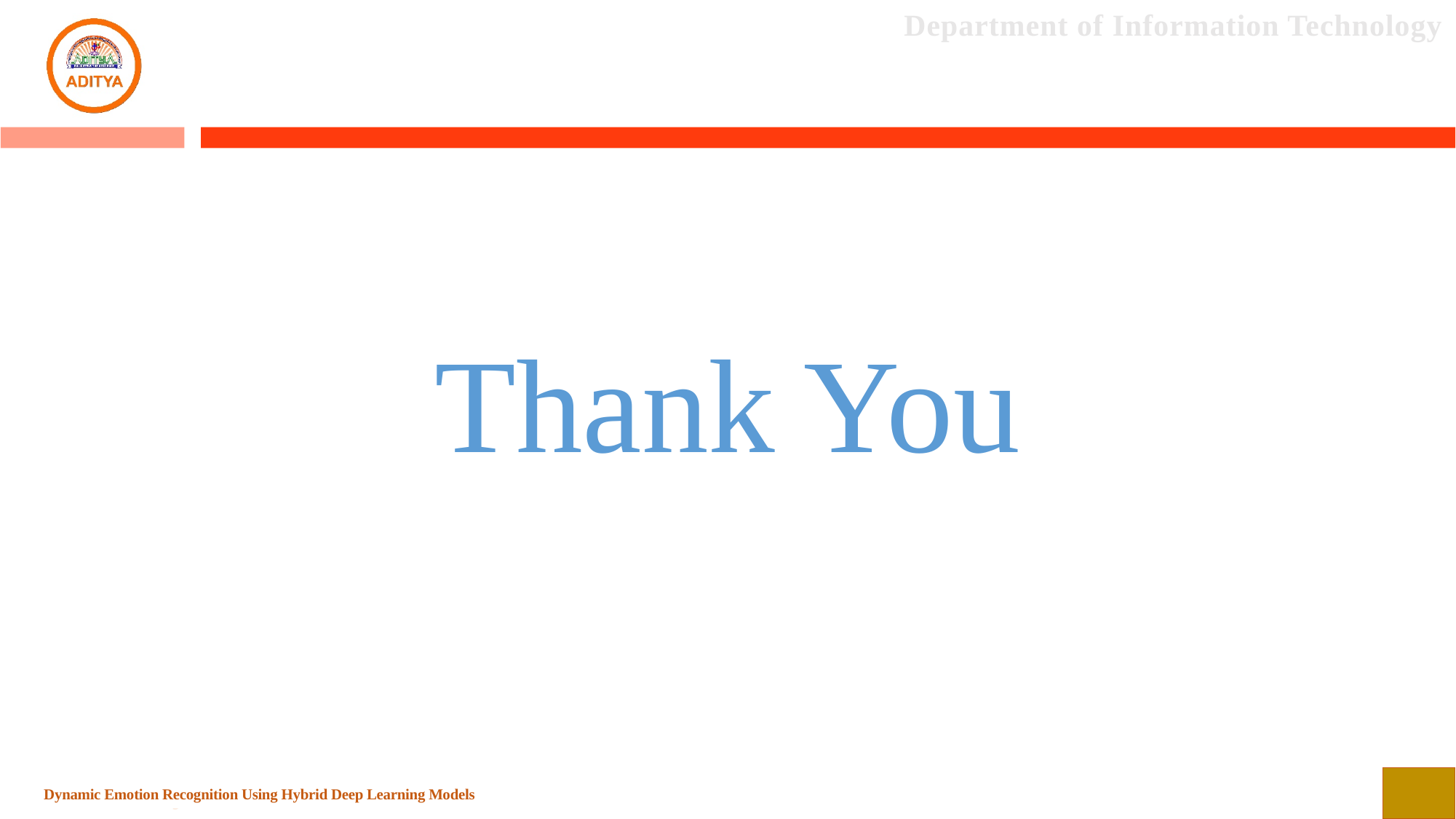

Thank You
19
Dynamic Emotion Recognition Using Hybrid Deep Learning Models